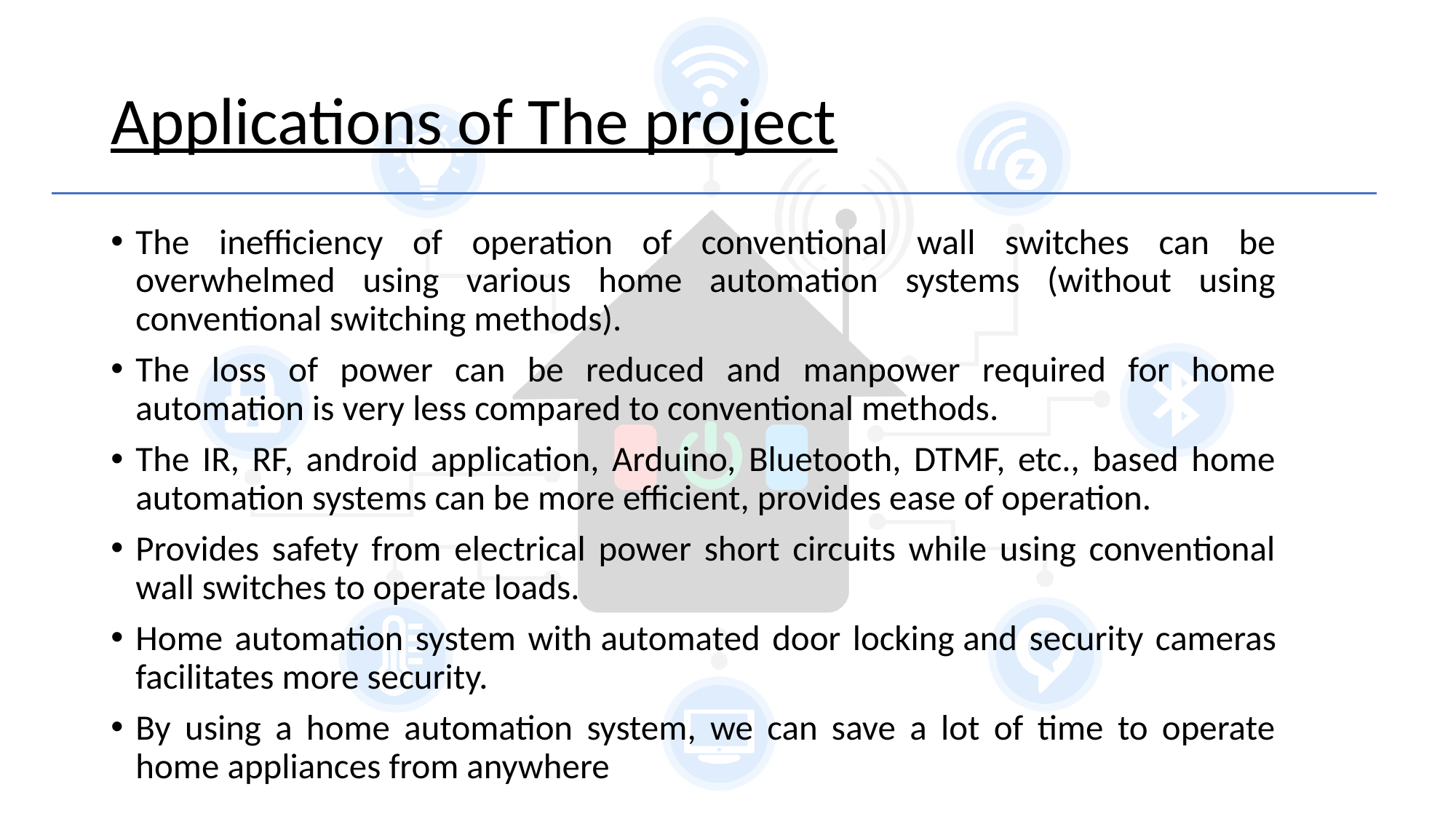

# Applications of The project
The inefficiency of operation of conventional wall switches can be overwhelmed using various home automation systems (without using conventional switching methods).
The loss of power can be reduced and manpower required for home automation is very less compared to conventional methods.
The IR, RF, android application, Arduino, Bluetooth, DTMF, etc., based home automation systems can be more efficient, provides ease of operation.
Provides safety from electrical power short circuits while using conventional wall switches to operate loads.
Home automation system with automated door locking and security cameras facilitates more security.
By using a home automation system, we can save a lot of time to operate home appliances from anywhere